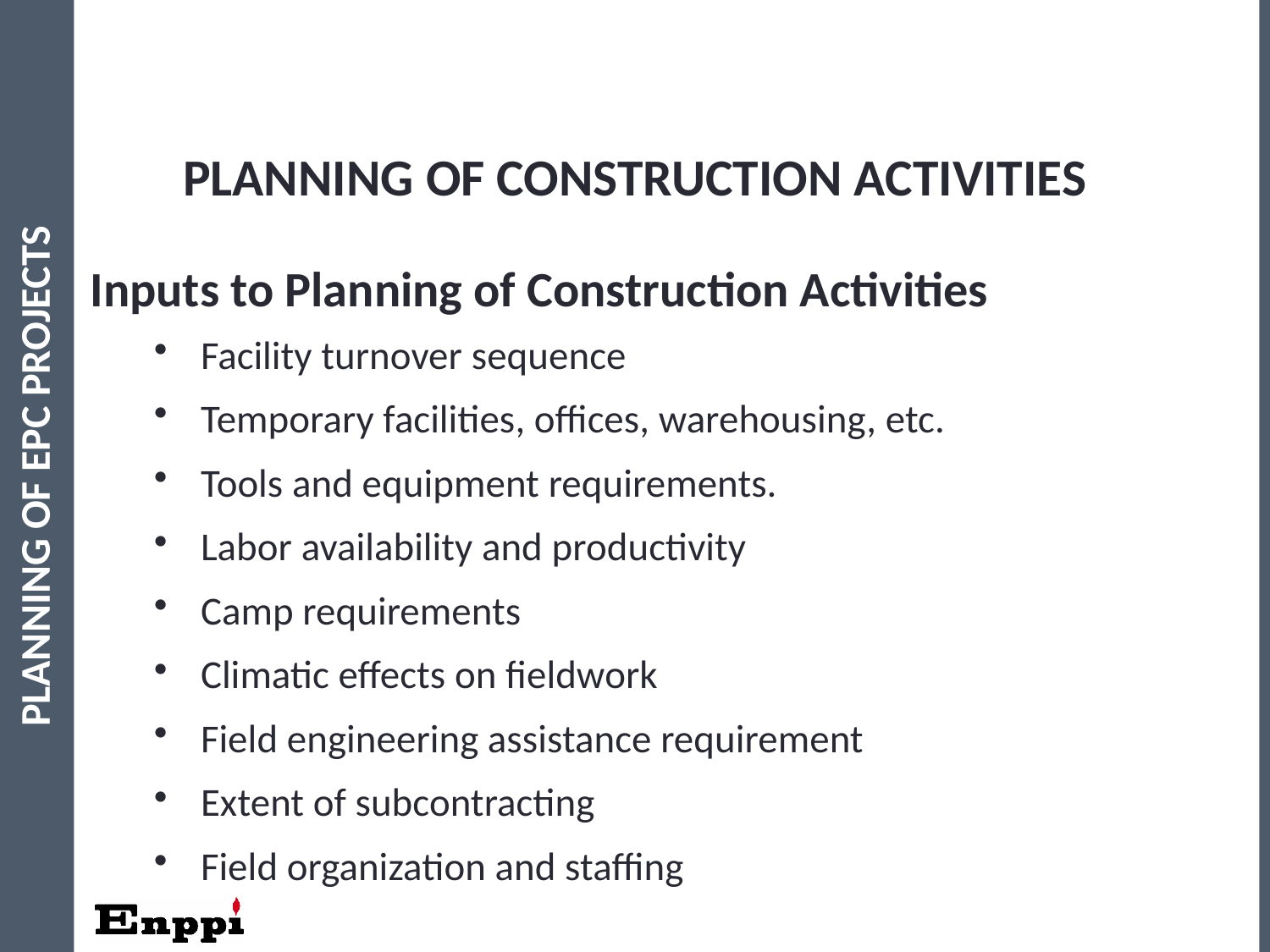

99
PLANNING OF CONSTRUCTION ACTIVITIES
Inputs to Planning of Construction Activities
Facility turnover sequence
Temporary facilities, offices, warehousing, etc.
Tools and equipment requirements.
Labor availability and productivity
Camp requirements
Climatic effects on fieldwork
Field engineering assistance requirement
Extent of subcontracting
Field organization and staffing
PLANNING OF EPC PROJECTS